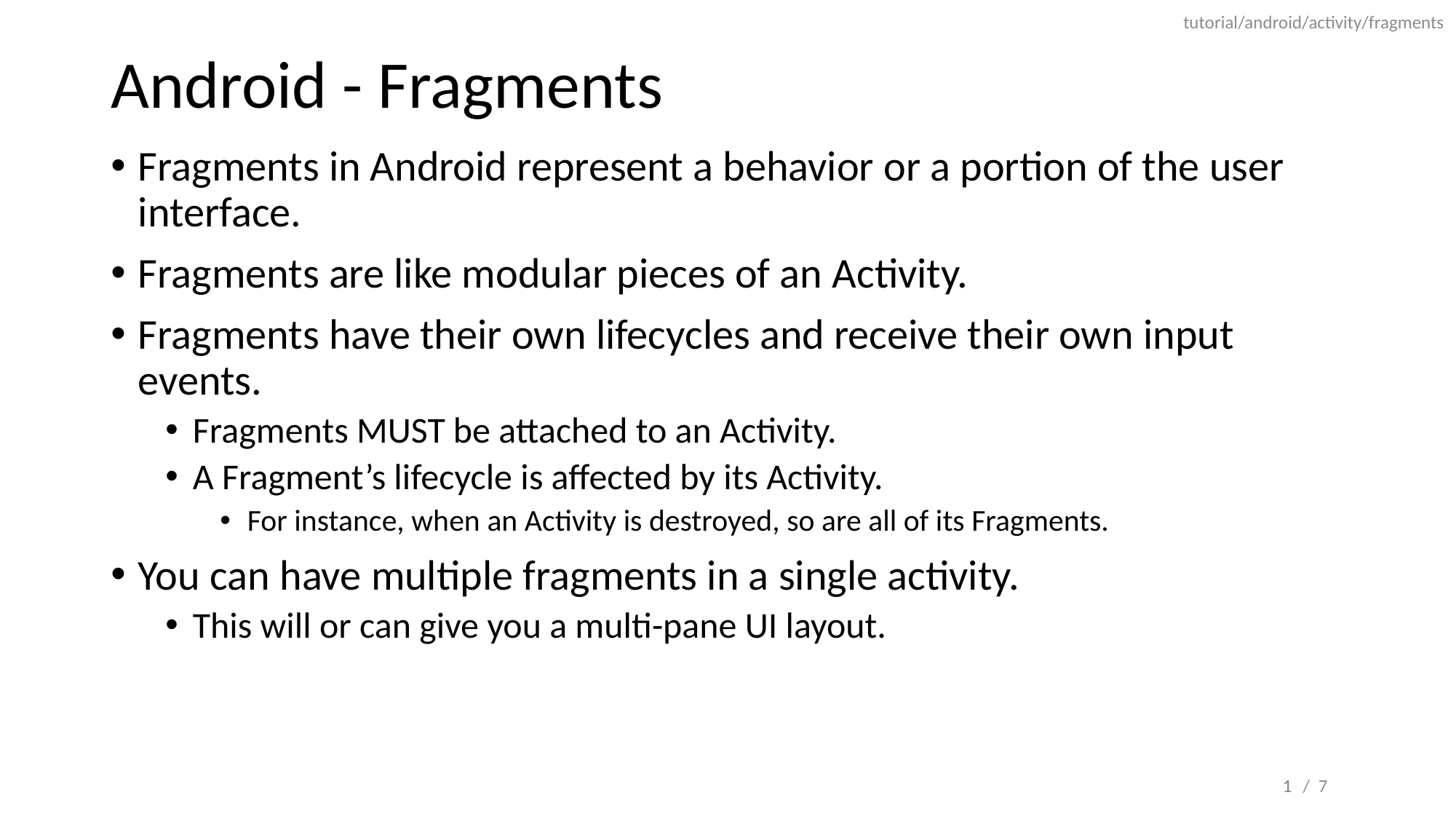

tutorial/android/activity/fragments
# Android - Fragments
Fragments in Android represent a behavior or a portion of the user interface.
Fragments are like modular pieces of an Activity.
Fragments have their own lifecycles and receive their own input events.
Fragments MUST be attached to an Activity.
A Fragment’s lifecycle is affected by its Activity.
For instance, when an Activity is destroyed, so are all of its Fragments.
You can have multiple fragments in a single activity.
This will or can give you a multi-pane UI layout.
1
/  7